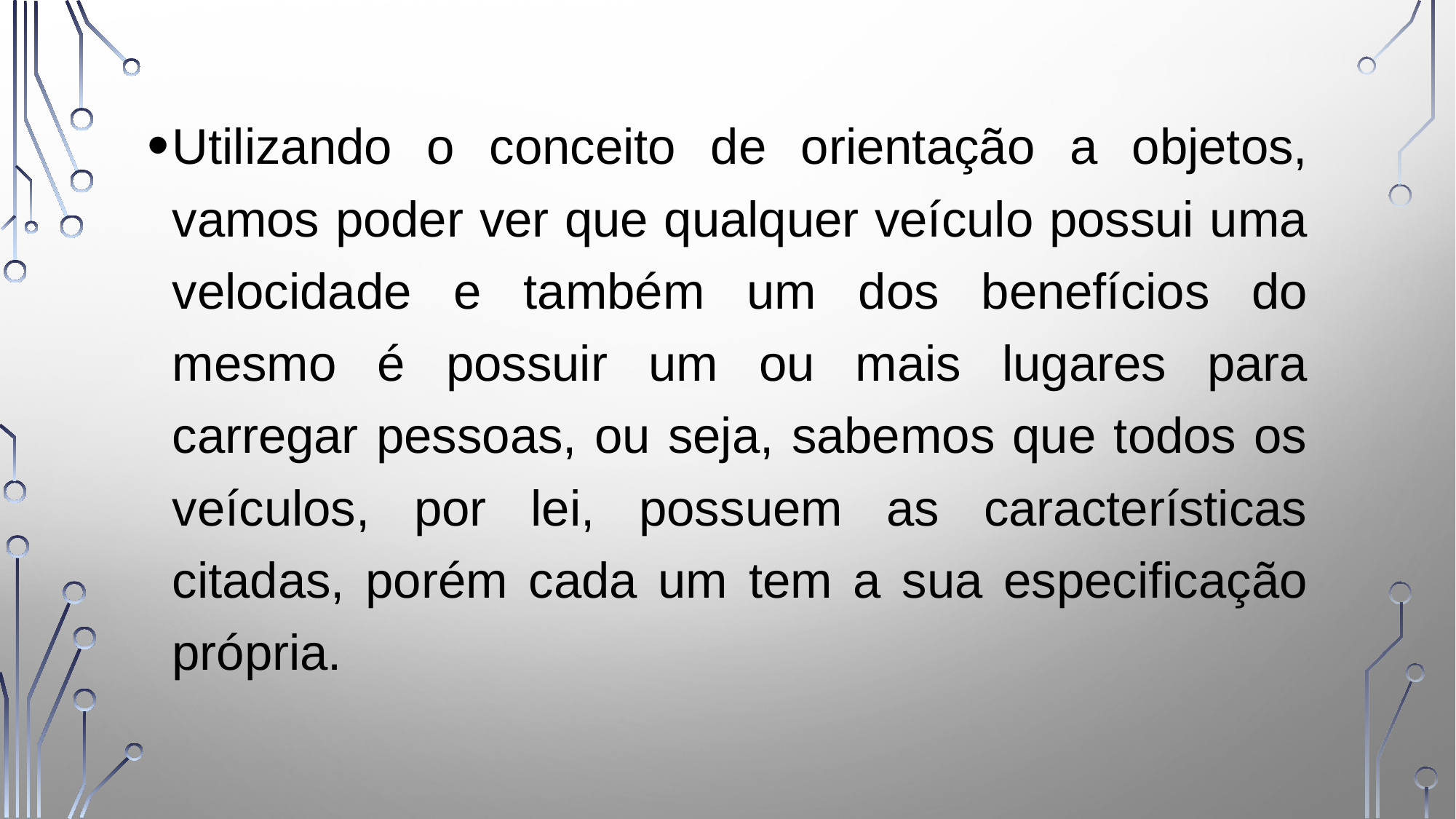

Utilizando o conceito de orientação a objetos, vamos poder ver que qualquer veículo possui uma velocidade e também um dos benefícios do mesmo é possuir um ou mais lugares para carregar pessoas, ou seja, sabemos que todos os veículos, por lei, possuem as características citadas, porém cada um tem a sua especificação própria.
13